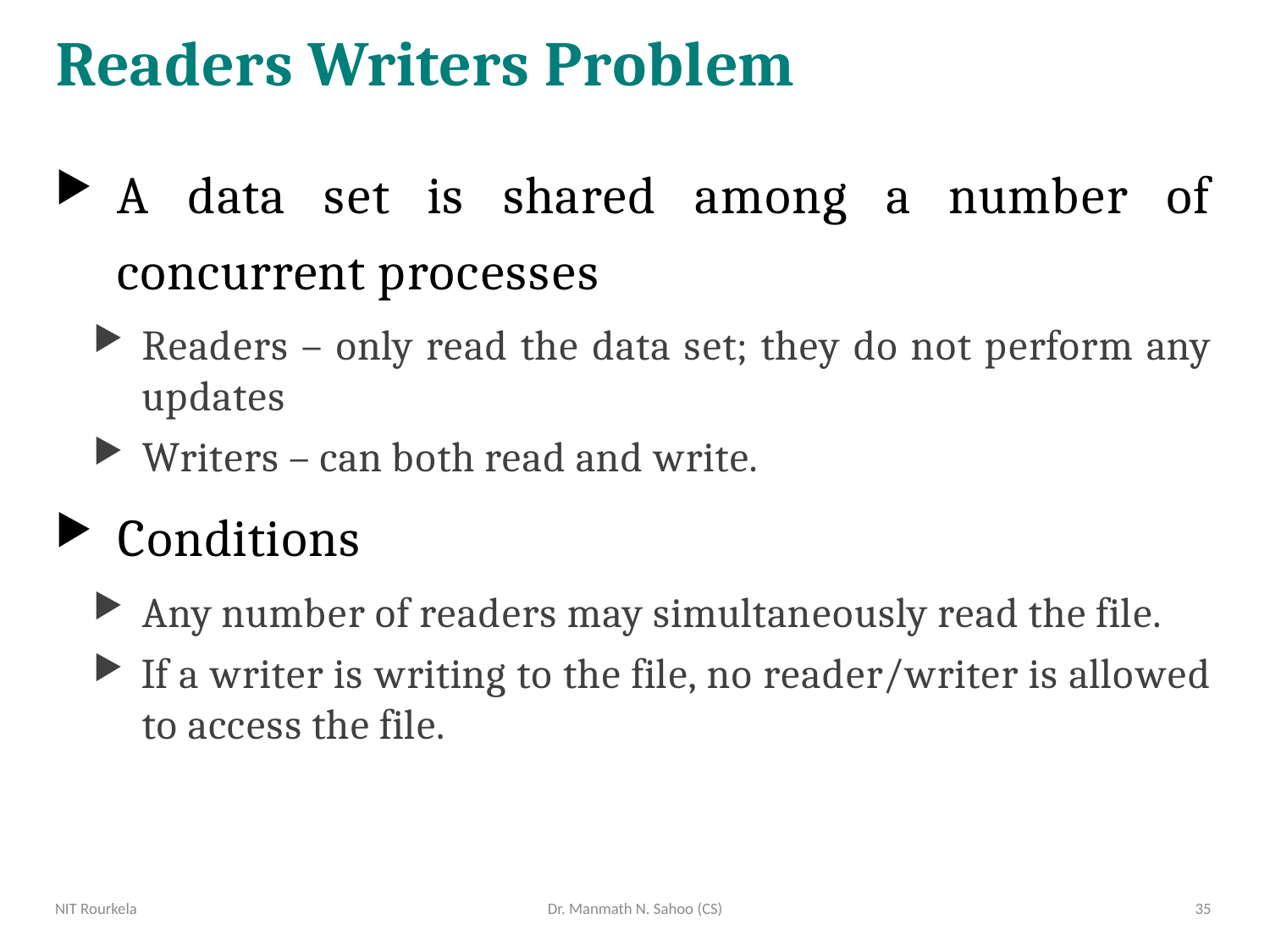

# Readers Writers Problem
A data set is shared among a number of concurrent processes
Readers – only read the data set; they do not perform any updates
Writers – can both read and write.
Conditions
Any number of readers may simultaneously read the file.
If a writer is writing to the file, no reader/writer is allowed to access the file.
NIT Rourkela
Dr. Manmath N. Sahoo (CS)
35